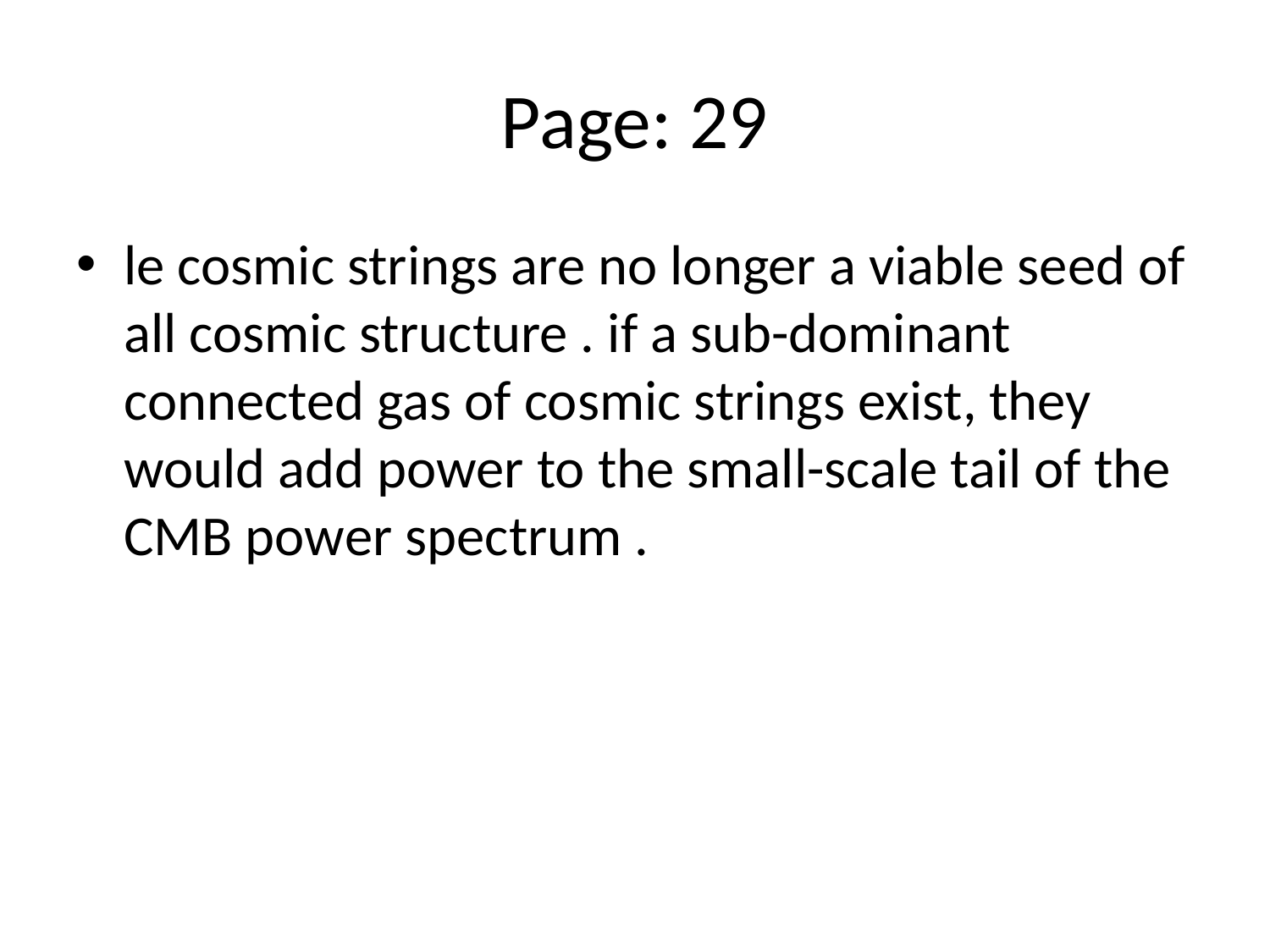

# Page: 29
le cosmic strings are no longer a viable seed of all cosmic structure . if a sub-dominant connected gas of cosmic strings exist, they would add power to the small-scale tail of the CMB power spectrum .